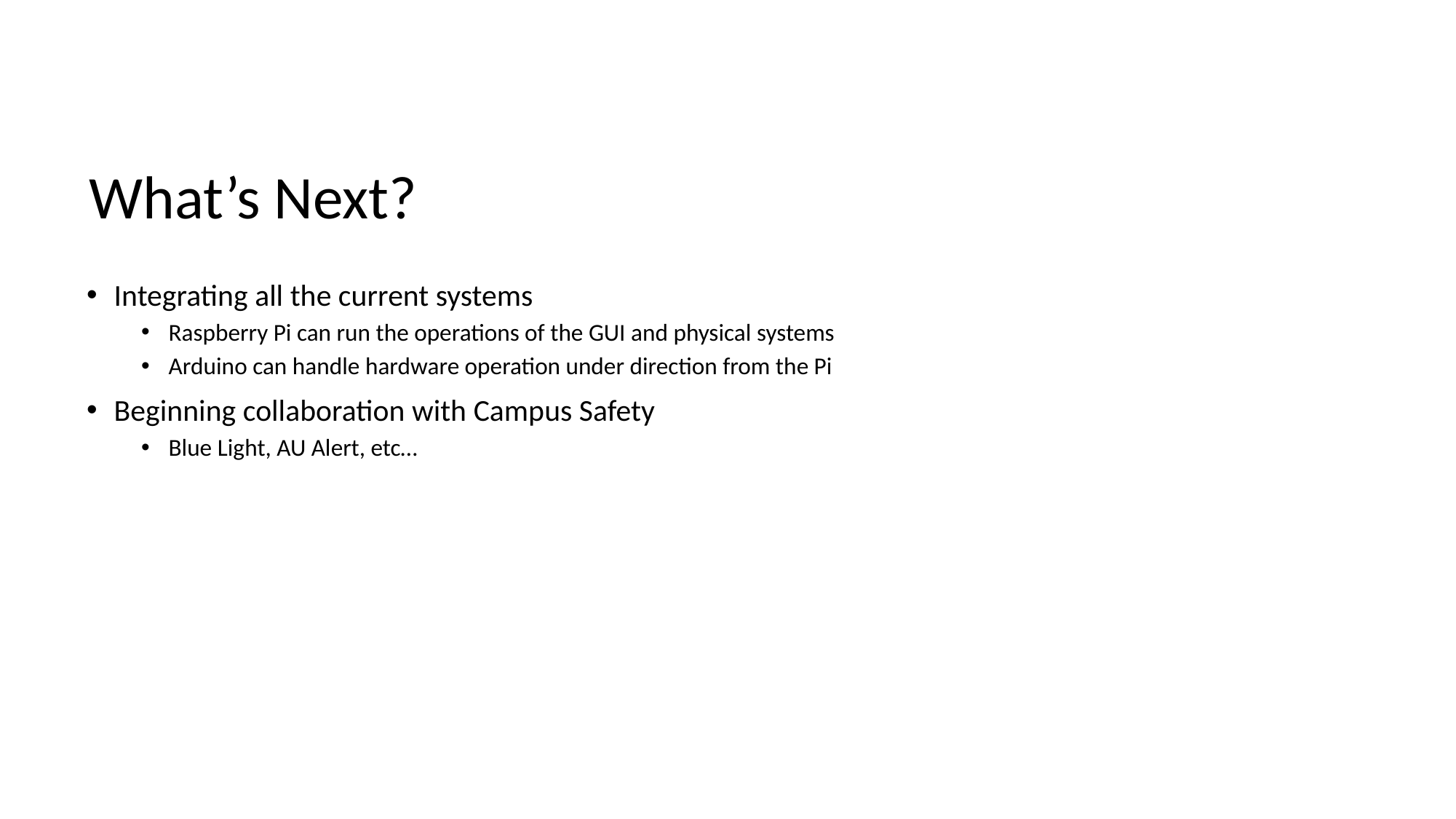

# What’s Next?
Integrating all the current systems
Raspberry Pi can run the operations of the GUI and physical systems
Arduino can handle hardware operation under direction from the Pi
Beginning collaboration with Campus Safety
Blue Light, AU Alert, etc…